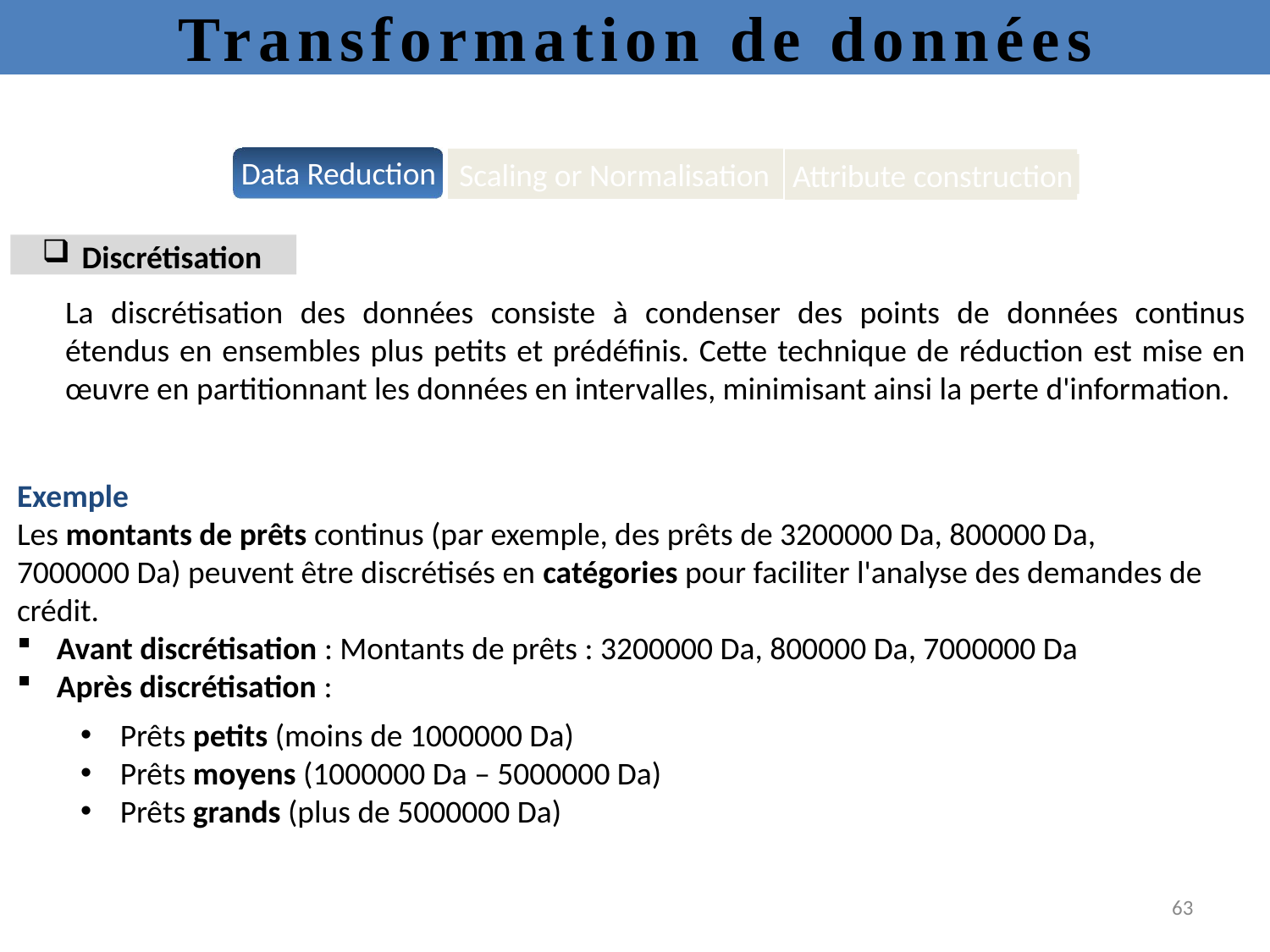

Transformation de données

Data Reduction

Scaling or Normalisation

Attribute construction
Discrétisation
La discrétisation des données consiste à condenser des points de données continus étendus en ensembles plus petits et prédéfinis. Cette technique de réduction est mise en œuvre en partitionnant les données en intervalles, minimisant ainsi la perte d'information.
Exemple
Les montants de prêts continus (par exemple, des prêts de 3200000 Da, 800000 Da, 7000000 Da) peuvent être discrétisés en catégories pour faciliter l'analyse des demandes de crédit.
Avant discrétisation : Montants de prêts : 3200000 Da, 800000 Da, 7000000 Da
Après discrétisation :
Prêts petits (moins de 1000000 Da)
Prêts moyens (1000000 Da – 5000000 Da)
Prêts grands (plus de 5000000 Da)
63